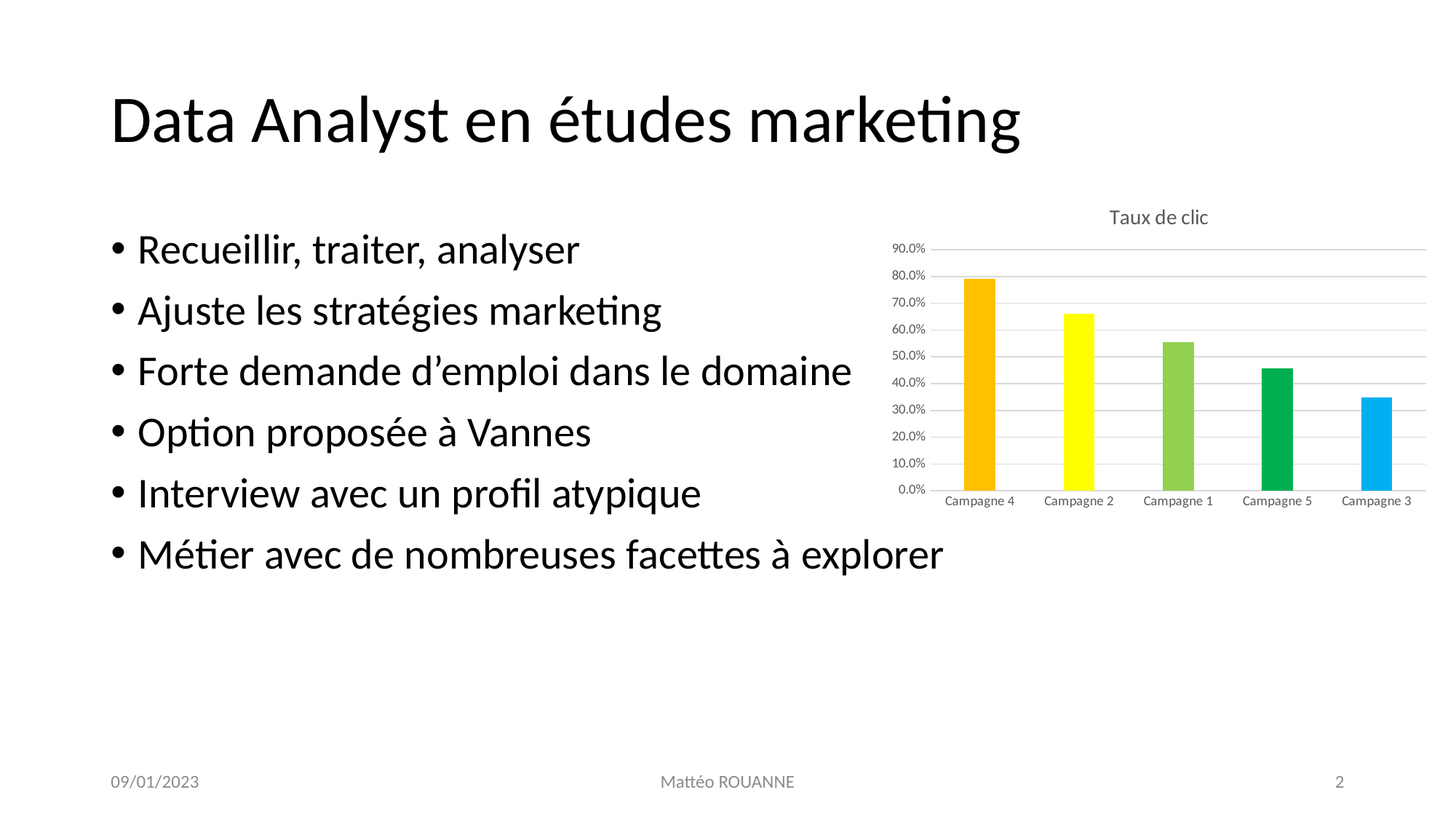

# Data Analyst en études marketing

### Chart:

| Category | Taux de clic |
|---|---|
| Campagne 4 | 0.791 |
| Campagne 2 | 0.662 |
| Campagne 1 | 0.554 |
| Campagne 5 | 0.458 |
| Campagne 3 | 0.349 |
Recueillir, traiter, analyser
Ajuste les stratégies marketing
Forte demande d’emploi dans le domaine
Option proposée à Vannes
Interview avec un profil atypique
Métier avec de nombreuses facettes à explorer
09/01/2023
Mattéo ROUANNE
2